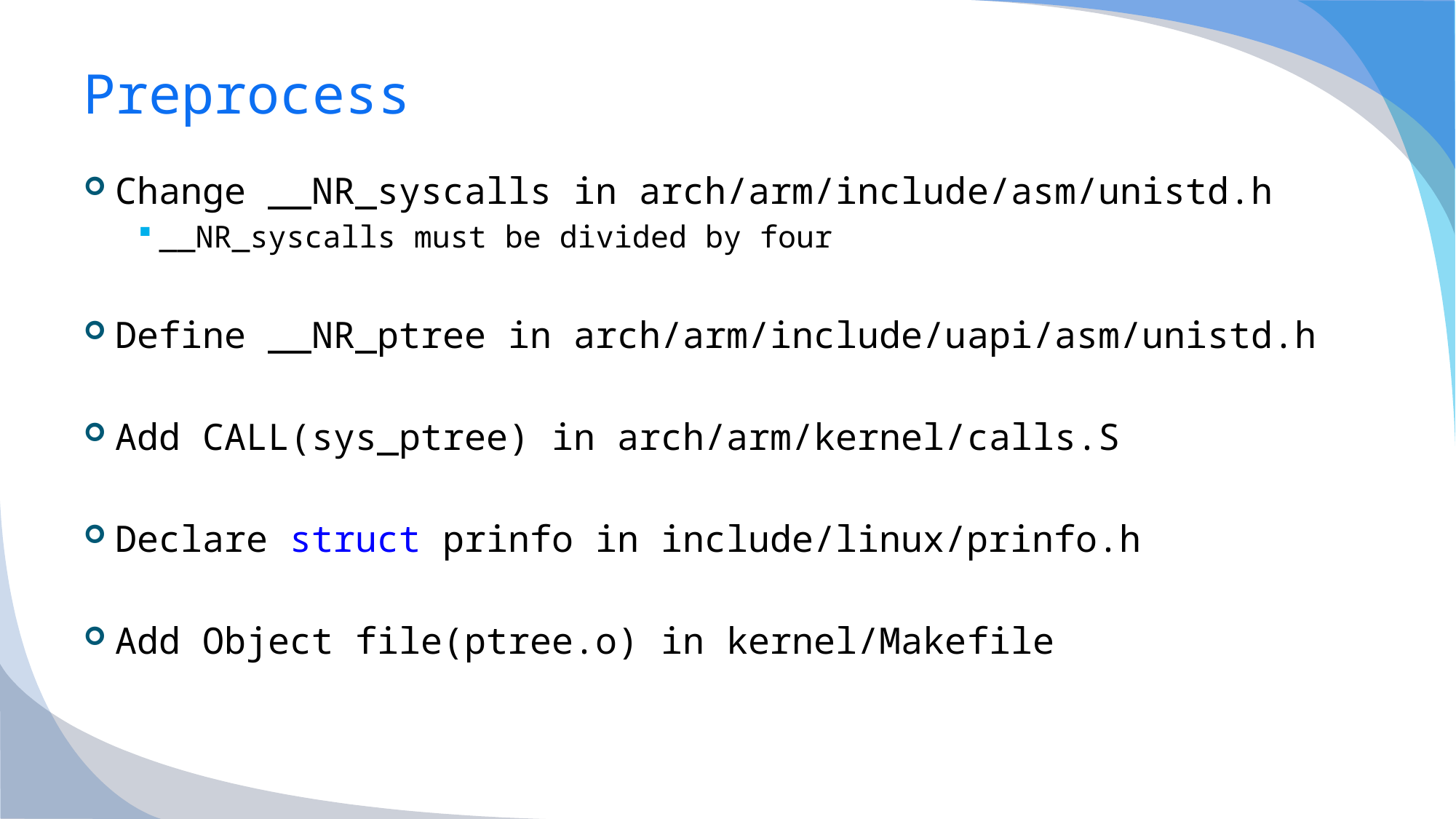

# Preprocess
Change __NR_syscalls in arch/arm/include/asm/unistd.h
__NR_syscalls must be divided by four

Define __NR_ptree in arch/arm/include/uapi/asm/unistd.h

Add CALL(sys_ptree) in arch/arm/kernel/calls.S

Declare struct prinfo in include/linux/prinfo.h

Add Object file(ptree.o) in kernel/Makefile